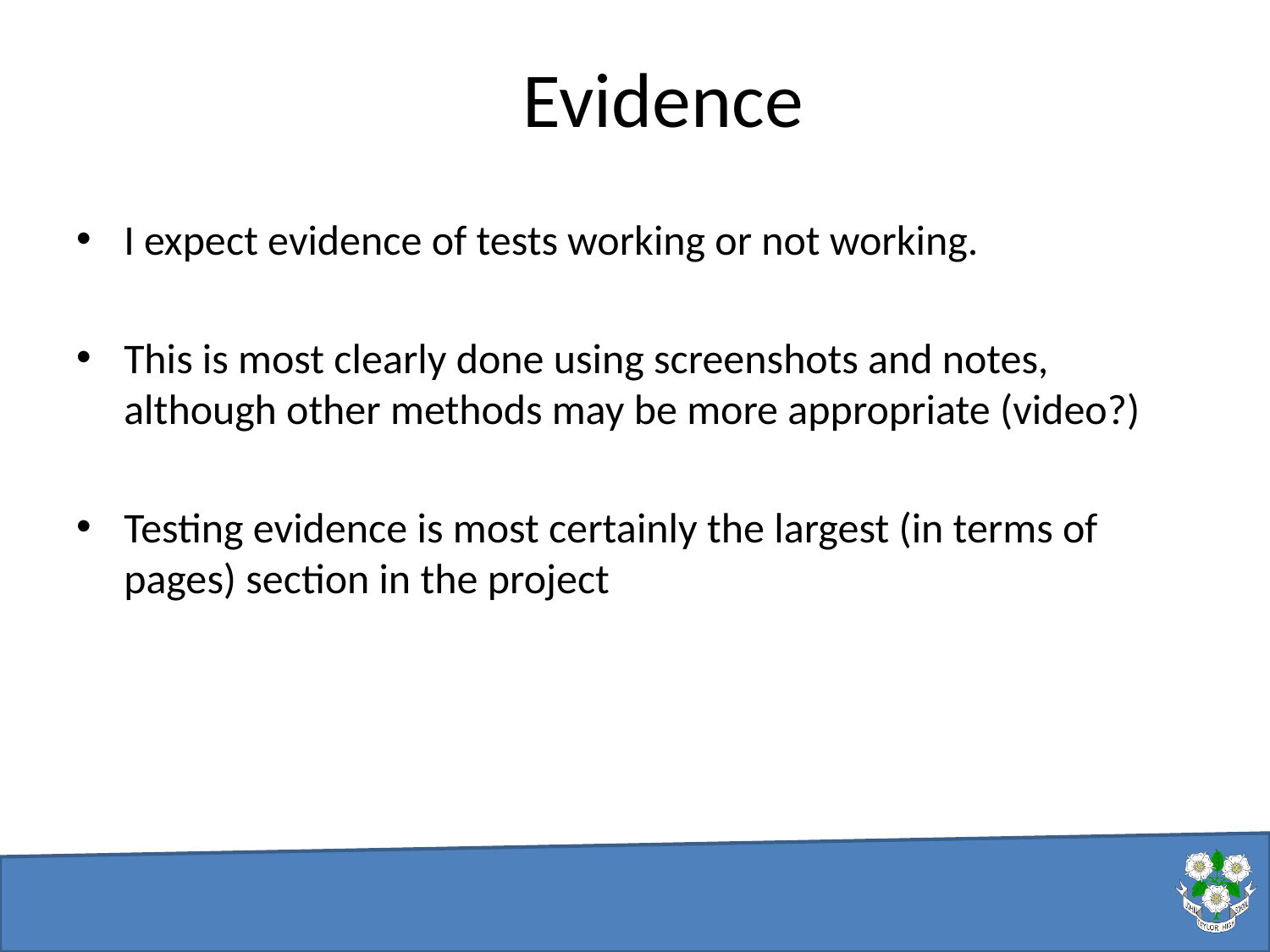

# Evidence
I expect evidence of tests working or not working.

This is most clearly done using screenshots and notes, although other methods may be more appropriate (video?)

Testing evidence is most certainly the largest (in terms of pages) section in the project